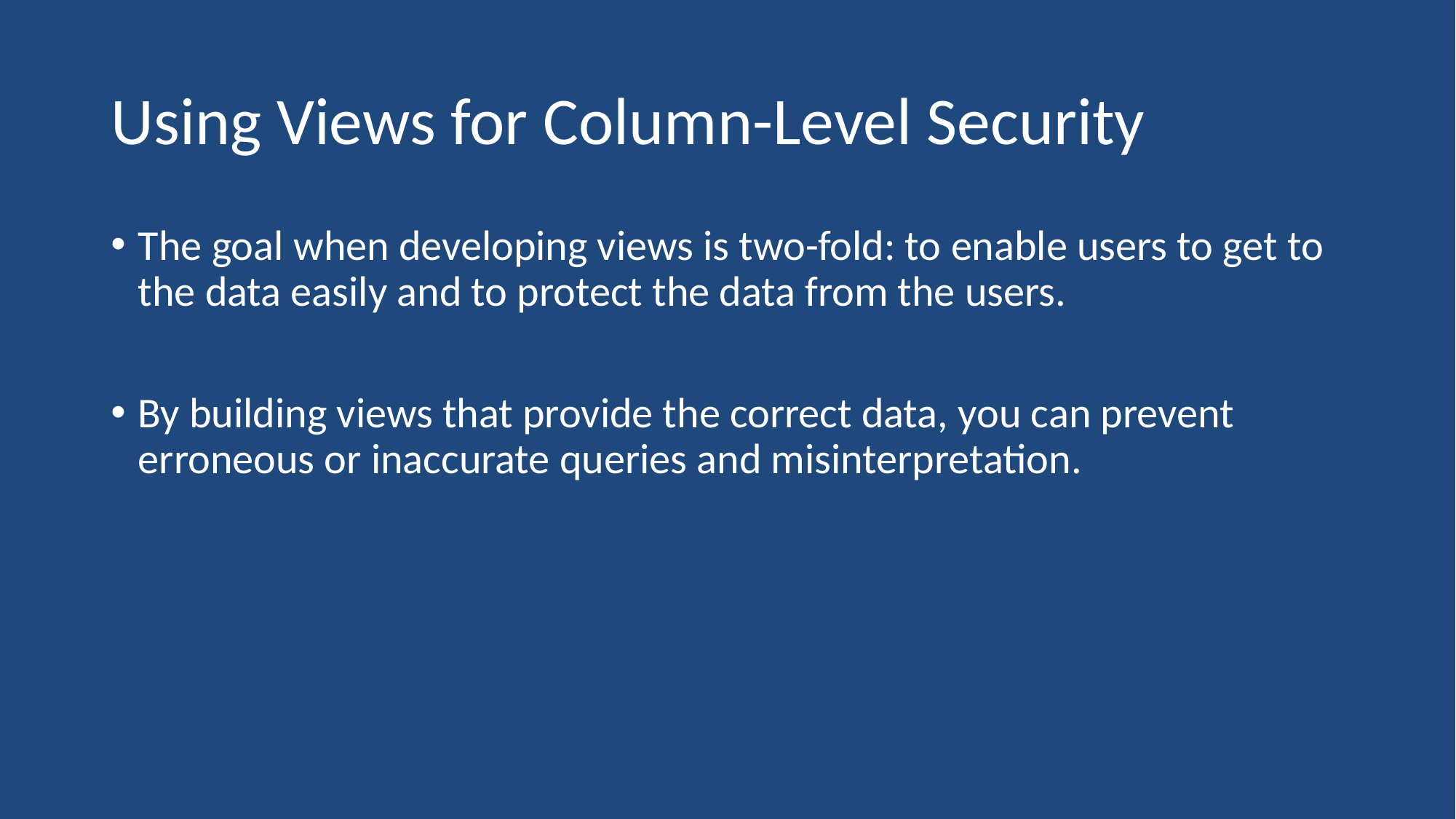

# Using Views for Column-Level Security
The goal when developing views is two-fold: to enable users to get to the data easily and to protect the data from the users.

By building views that provide the correct data, you can prevent erroneous or inaccurate queries and misinterpretation.